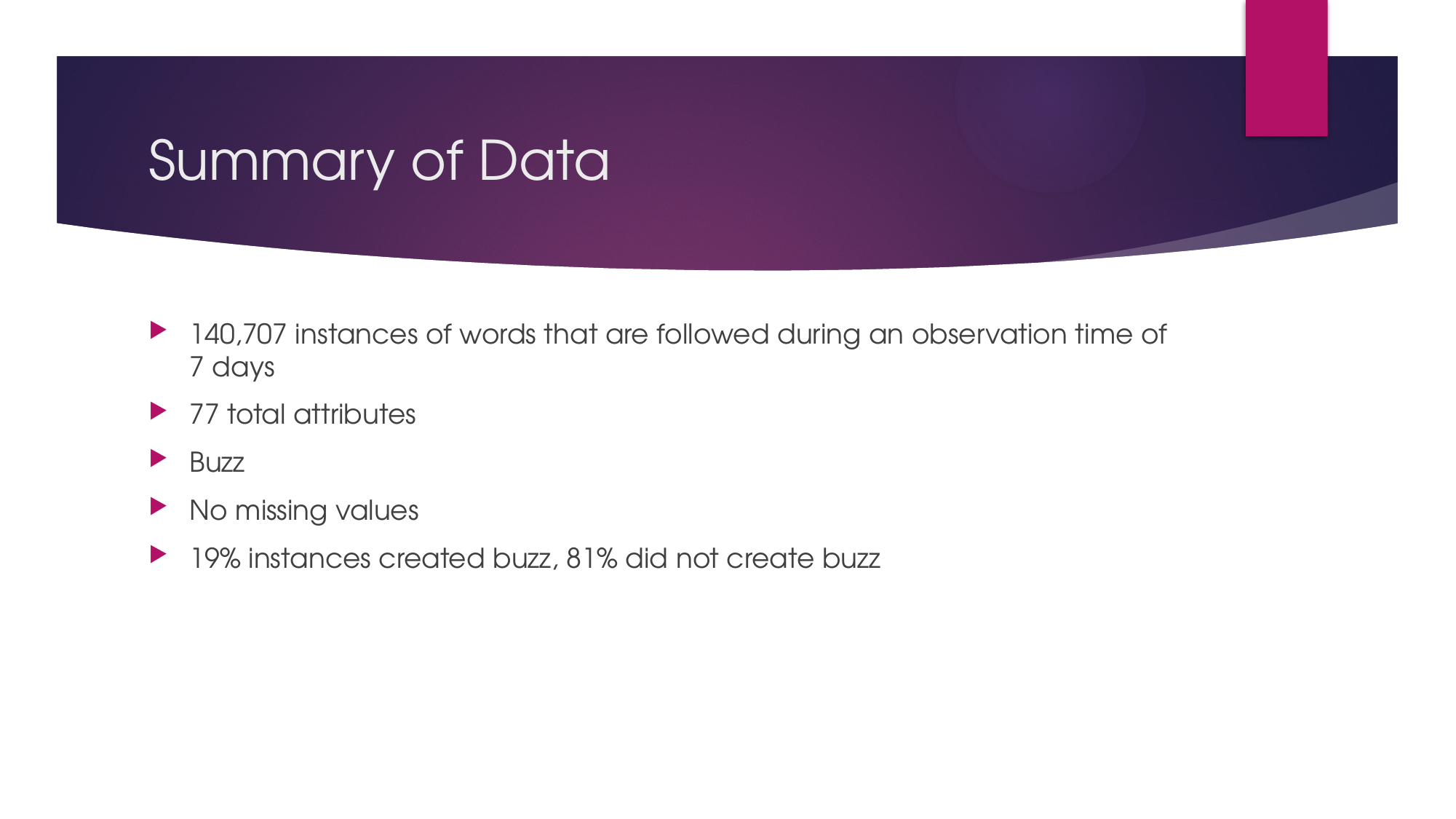

# Summary of Data
140,707 instances of words that are followed during an observation time of 7 days
77 total attributes
Buzz
No missing values
19% instances created buzz, 81% did not create buzz